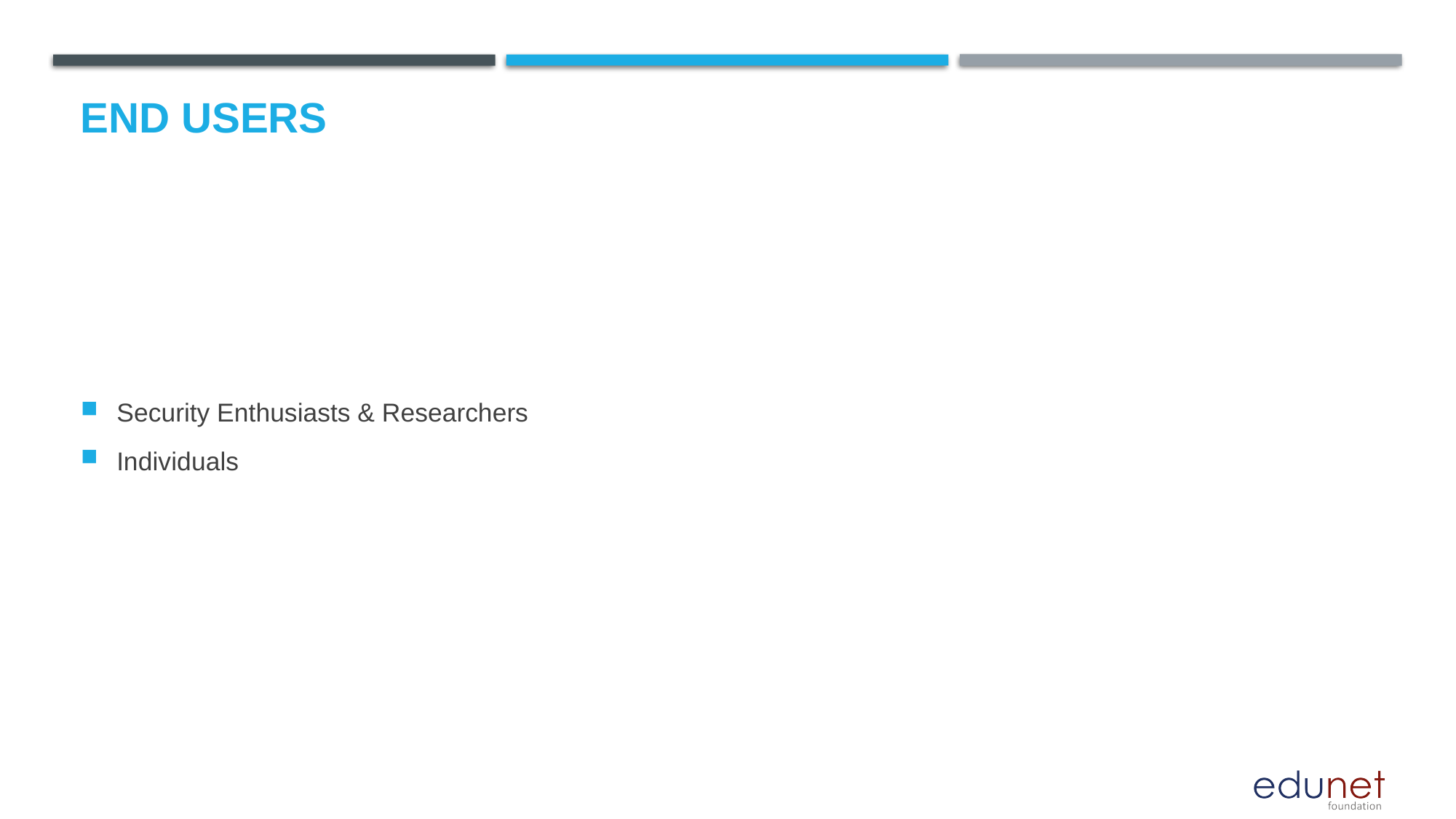

# End users
Security Enthusiasts & Researchers
Individuals